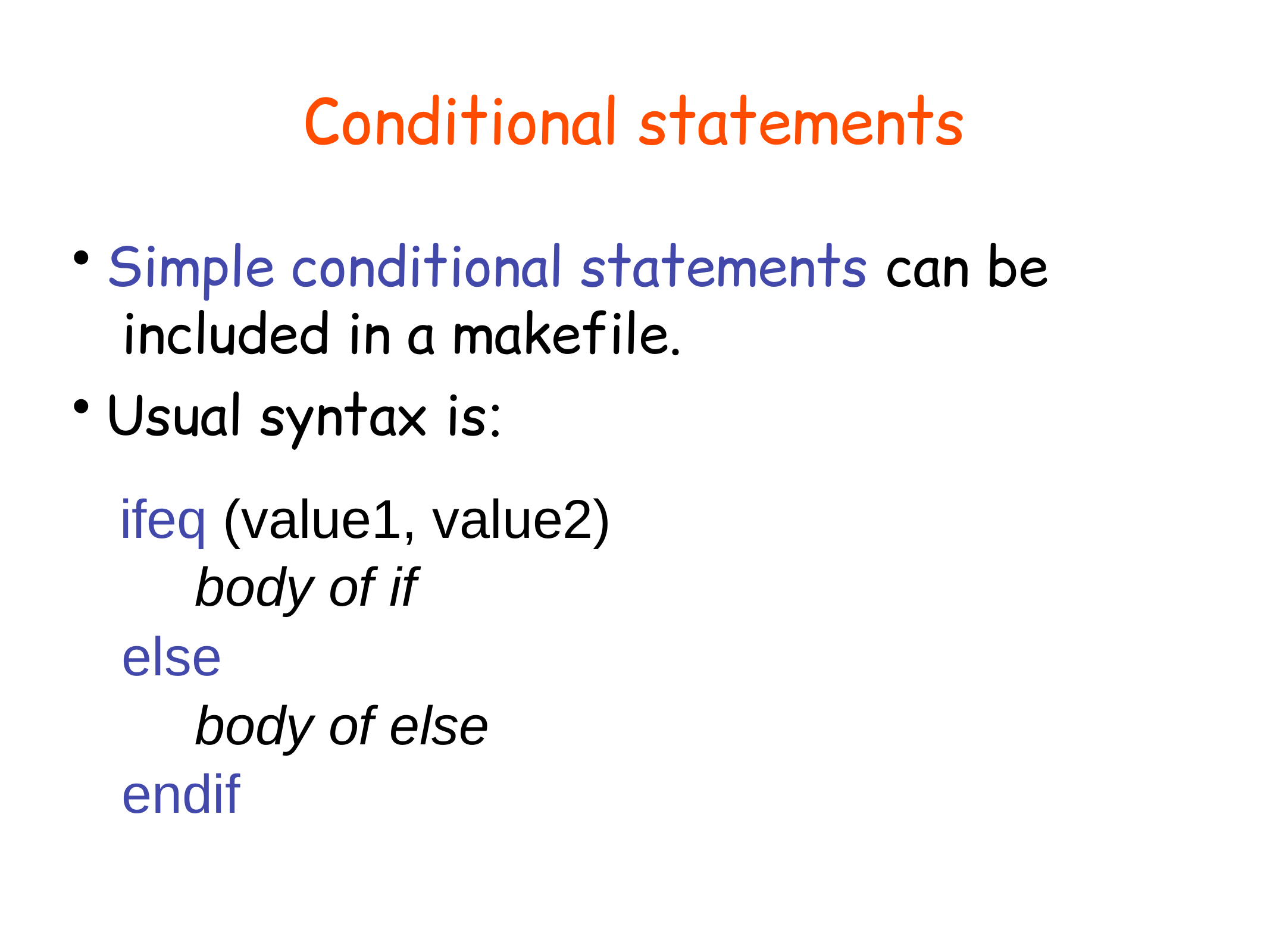

# Conditional statements
Simple conditional statements can be  included in a makefile.
Usual syntax is:
ifeq (value1, value2)
body of if
else
body of else
endif